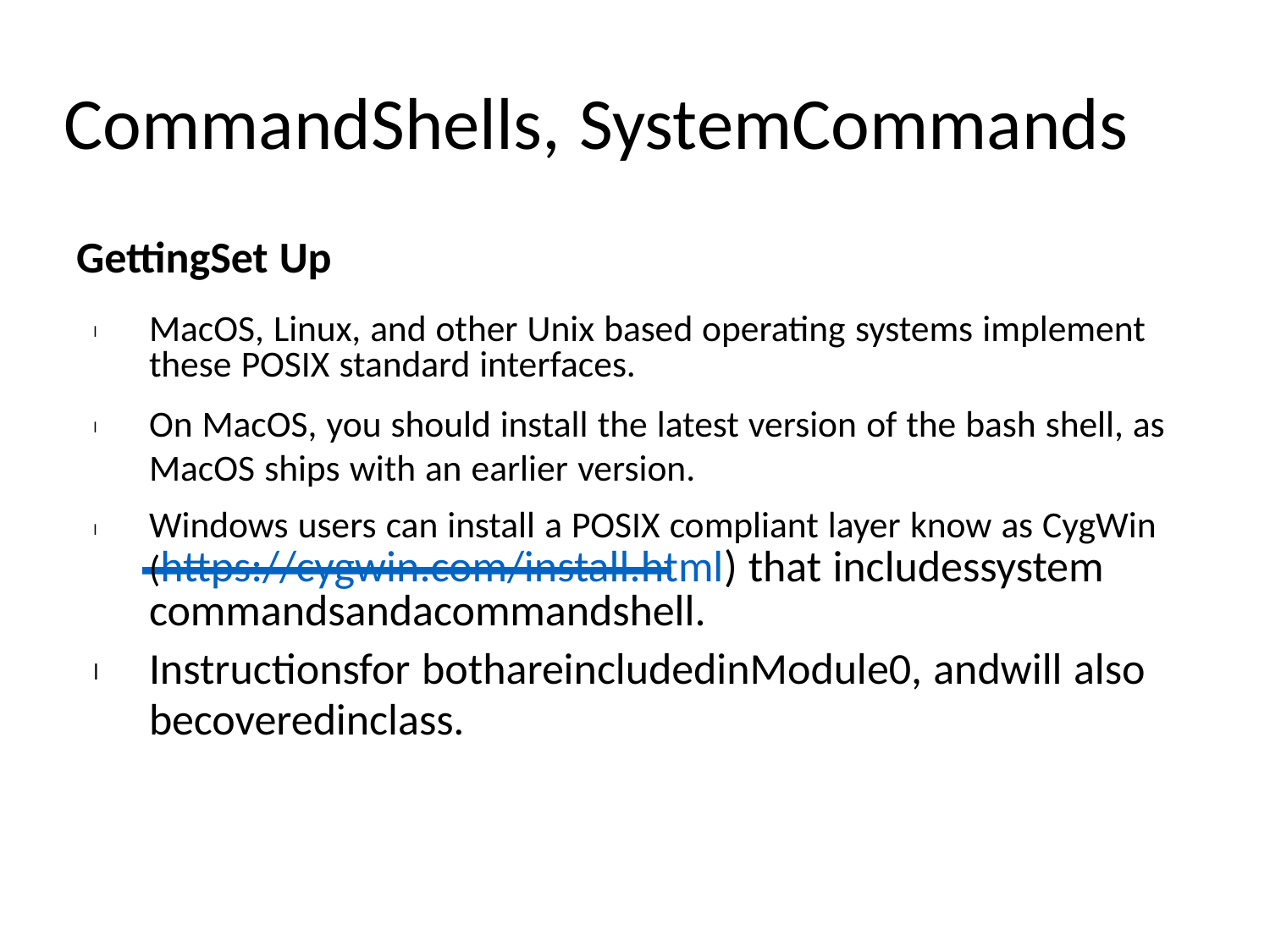

CommandShells, SystemCommands

	GettingSet Up
MacOS, Linux, and other Unix based operating systems implement
these POSIX standard interfaces.
On MacOS, you should install the latest version of the bash shell, as
MacOS ships with an earlier version.
Windows users can install a POSIX compliant layer know as CygWin
(https://cygwin.com/install.html) that includessystem
commandsandacommandshell.
Instructionsfor bothareincludedinModule0, andwill also
becoveredinclass.
l

l

l

l